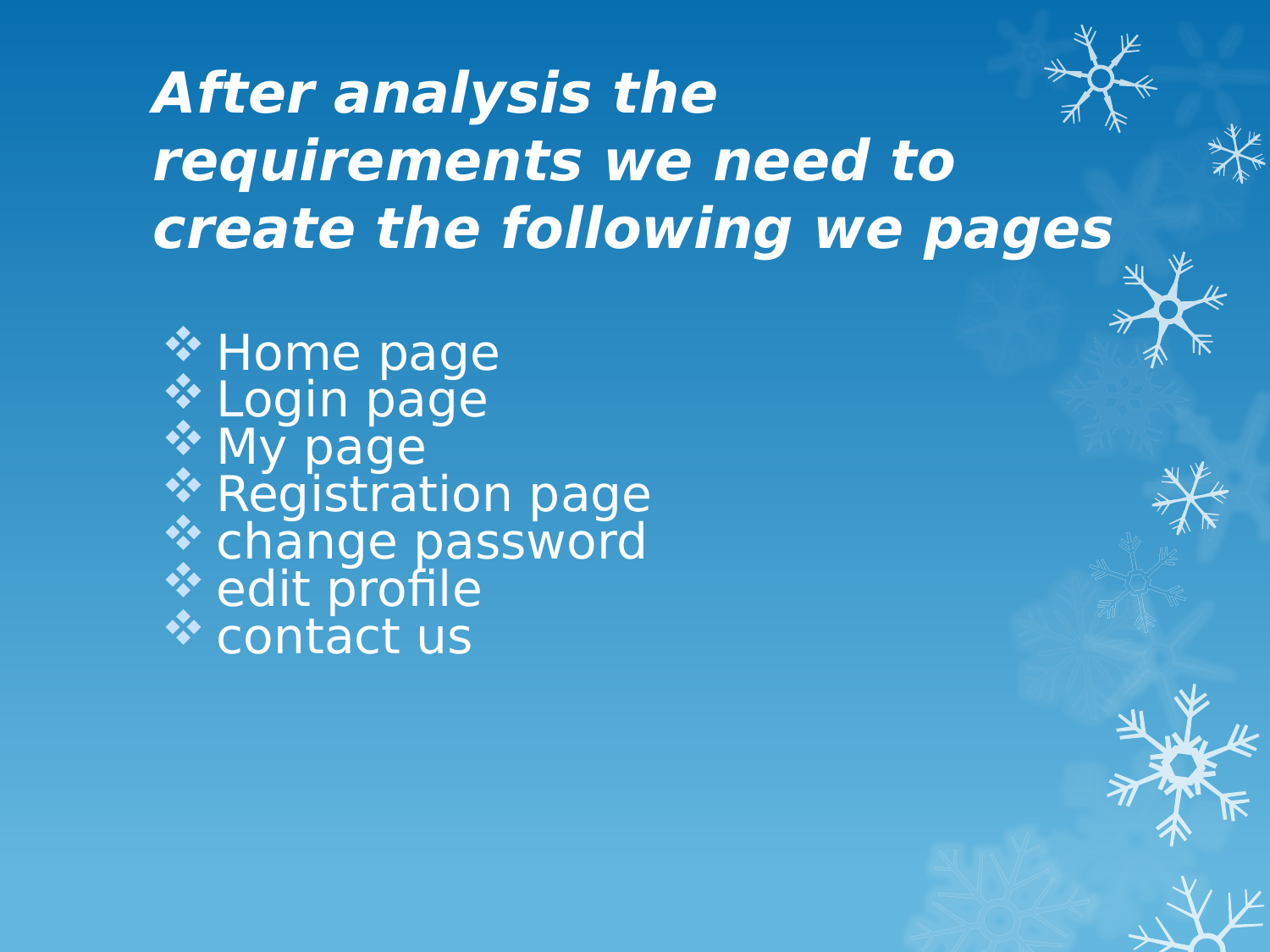

# After analysis the requirements we need to create the following we pages
Home page
Login page
My page
Registration page
change password
edit profile
contact us